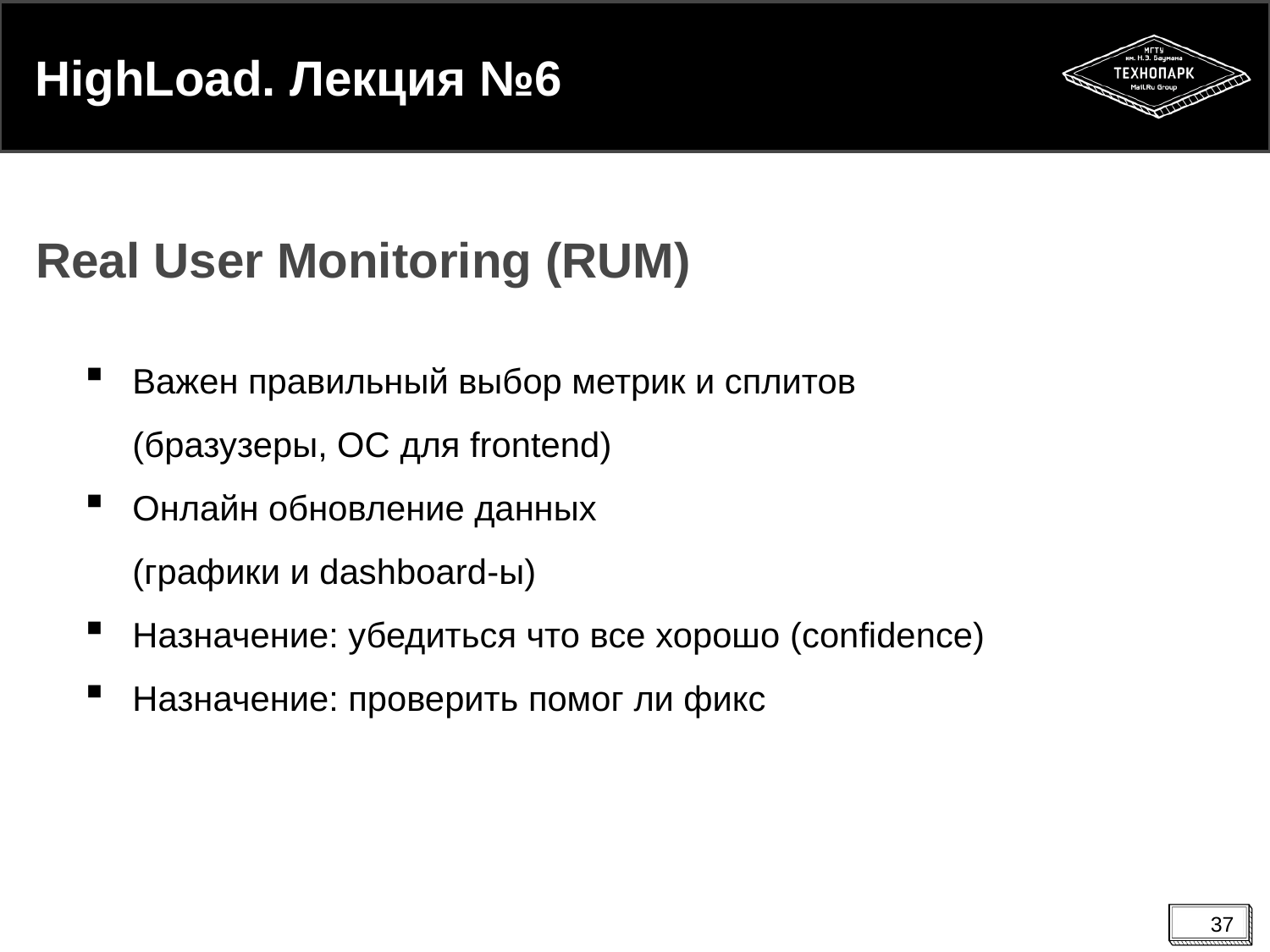

# HighLoad. Лекция №6
Real User Monitoring (RUM)
Важен правильный выбор метрик и сплитов
(бразузеры, ОС для frontend)
Онлайн обновление данных
(графики и dashboard-ы)
Назначение: убедиться что все хорошо (confidence)
Назначение: проверить помог ли фикс
37